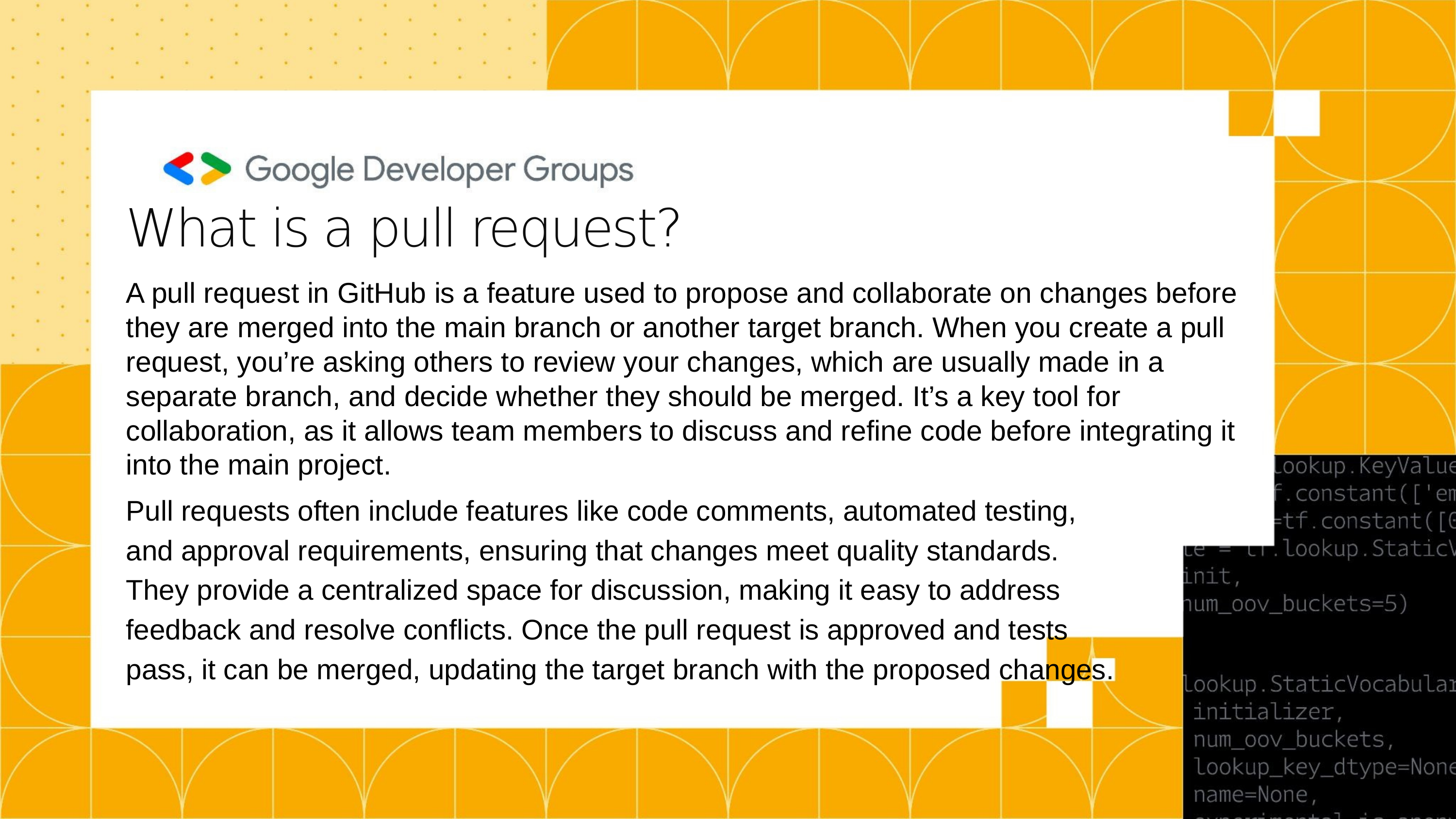

What is a pull request?
A pull request in GitHub is a feature used to propose and collaborate on changes before they are merged into the main branch or another target branch. When you create a pull request, you’re asking others to review your changes, which are usually made in a separate branch, and decide whether they should be merged. It’s a key tool for collaboration, as it allows team members to discuss and refine code before integrating it into the main project.

Pull requests often include features like code comments, automated testing, and approval requirements, ensuring that changes meet quality standards. They provide a centralized space for discussion, making it easy to address feedback and resolve conflicts. Once the pull request is approved and tests pass, it can be merged, updating the target branch with the proposed changes.